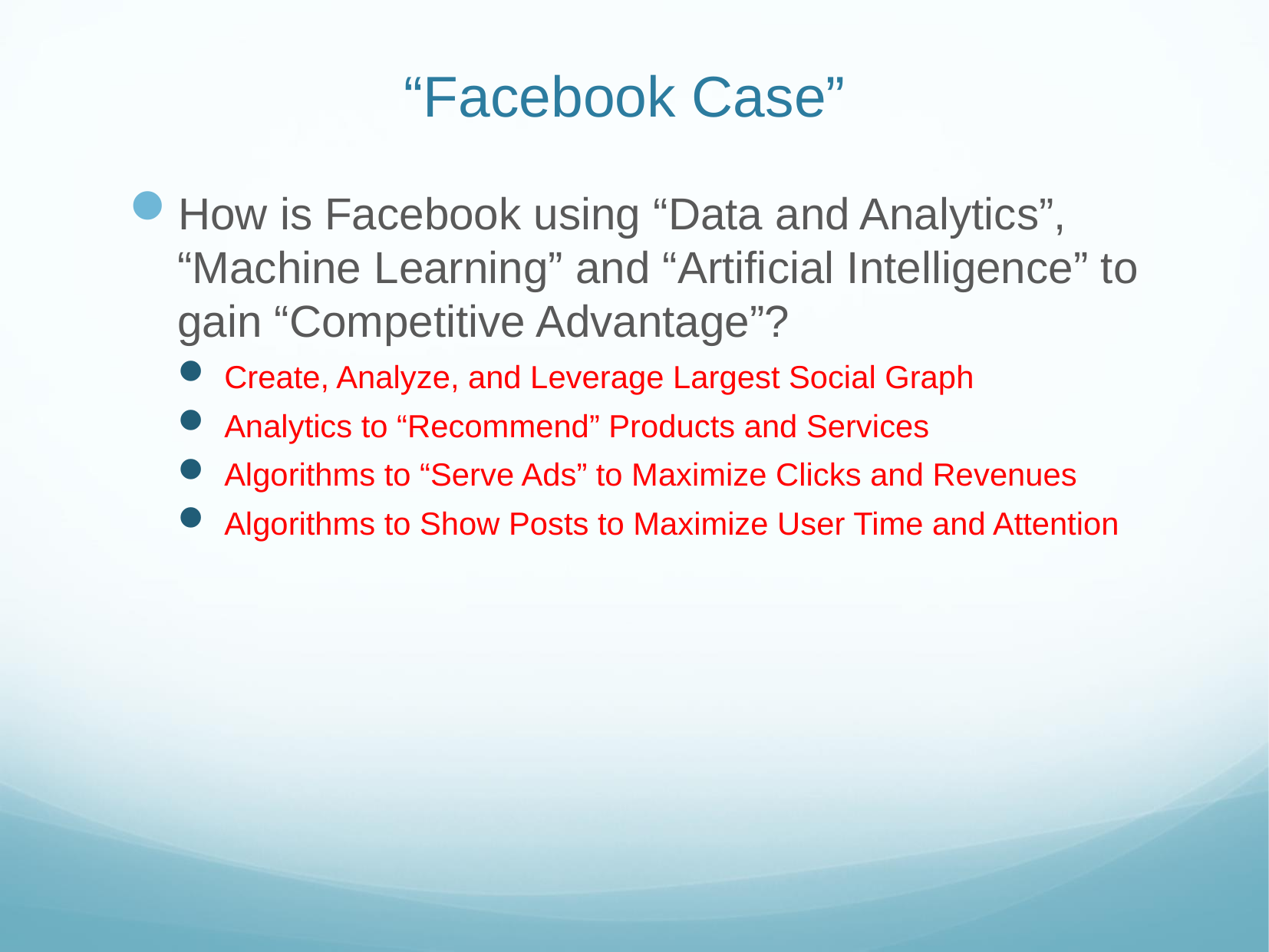

# “Facebook Case”
How is Facebook using “Data and Analytics”, “Machine Learning” and “Artificial Intelligence” to gain “Competitive Advantage”?
Create, Analyze, and Leverage Largest Social Graph
Analytics to “Recommend” Products and Services
Algorithms to “Serve Ads” to Maximize Clicks and Revenues
Algorithms to Show Posts to Maximize User Time and Attention